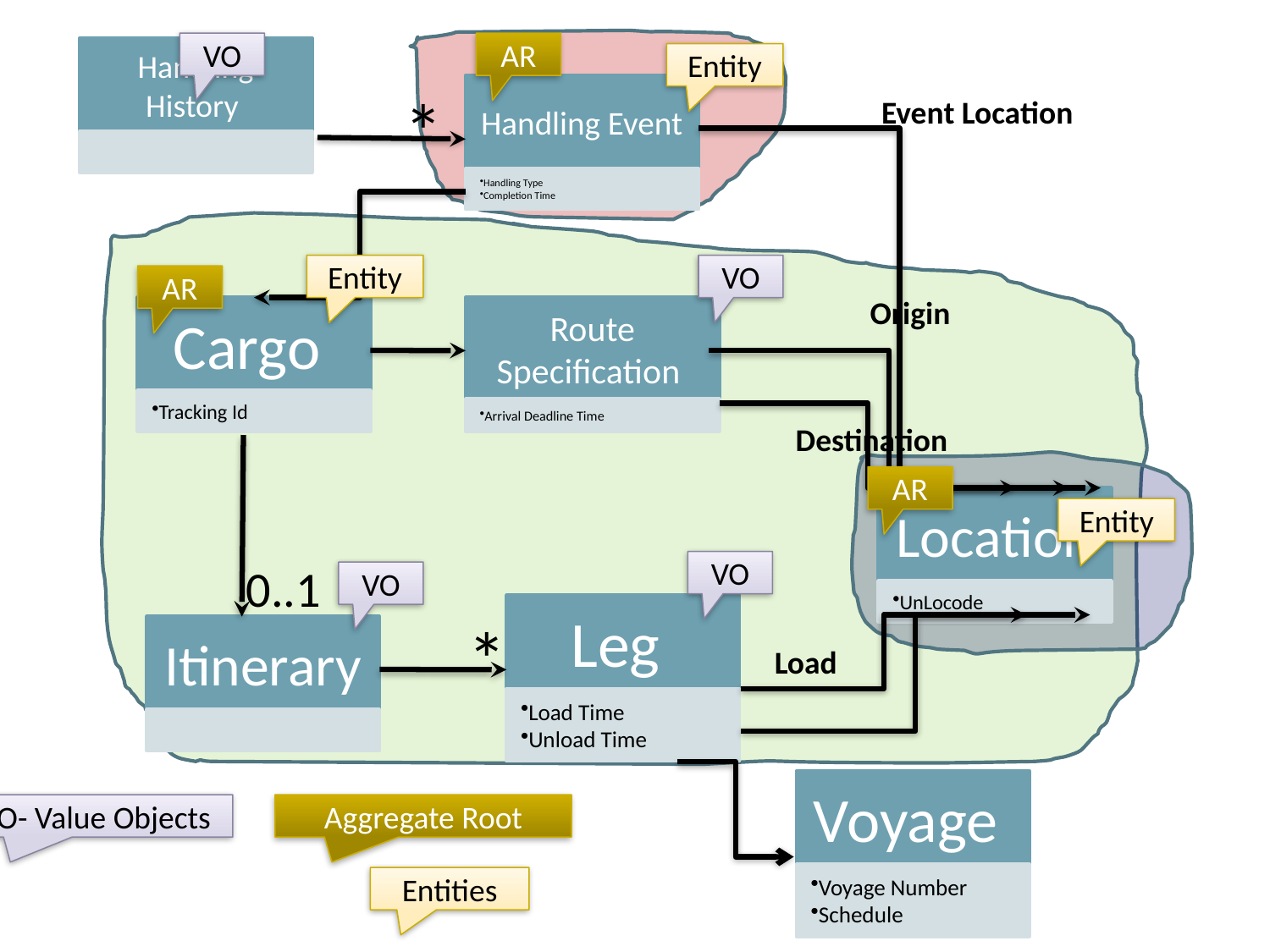

VO
AR
Handling History
Entity
*
Handling Event
Handling Type
Completion Time
Event Location

Entity
VO
AR
Origin
Cargo
Tracking Id
Route Specification
Arrival Deadline Time
Destination

AR
Location
UnLocode
Entity
0..1
VO
VO
Leg
Load Time
Unload Time
*
Itinerary
Load
Voyage
Voyage Number
Schedule
VO- Value Objects
Aggregate Root
Entities